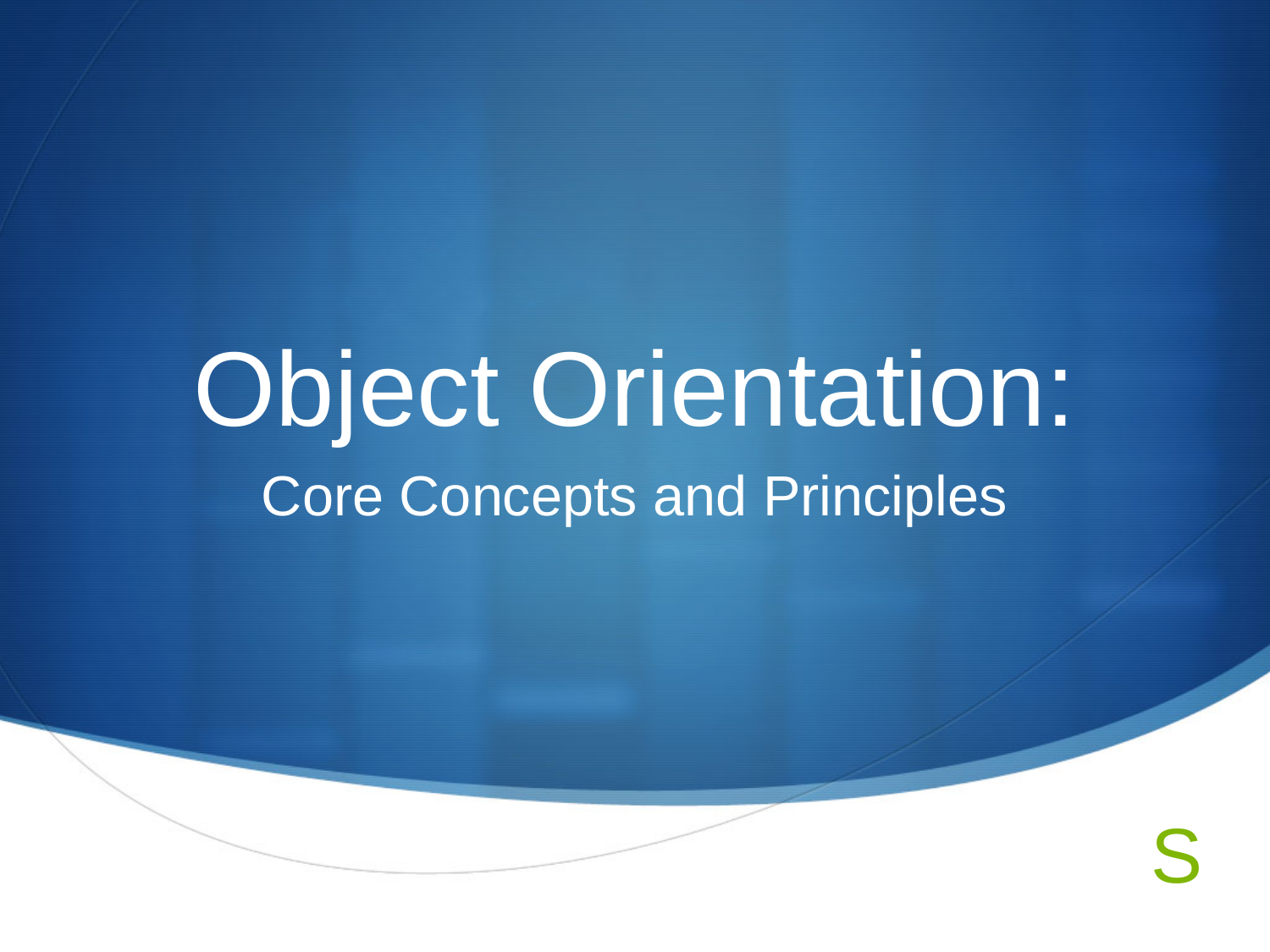

# Object Orientation:
Core Concepts and Principles